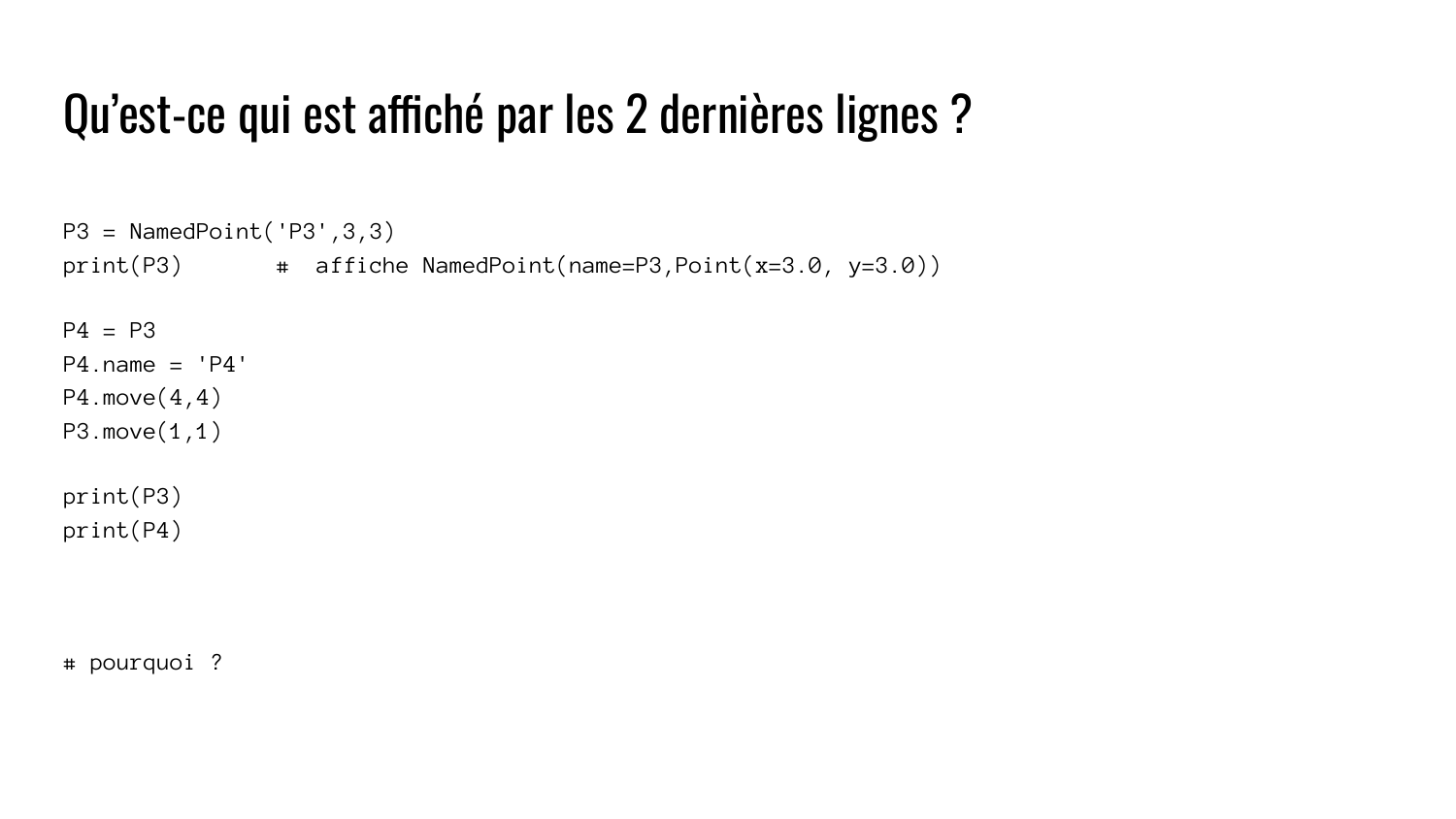

Qu’est-ce qui est affiché par les 2 dernières lignes ?
P3 = NamedPoint('P3',3,3)
print(P3)       #  affiche NamedPoint(name=P3,Point(x=3.0, y=3.0))
P4 = P3
P4.name = 'P4'
P4.move(4,4)
P3.move(1,1)
print(P3)
print(P4)

# pourquoi ?